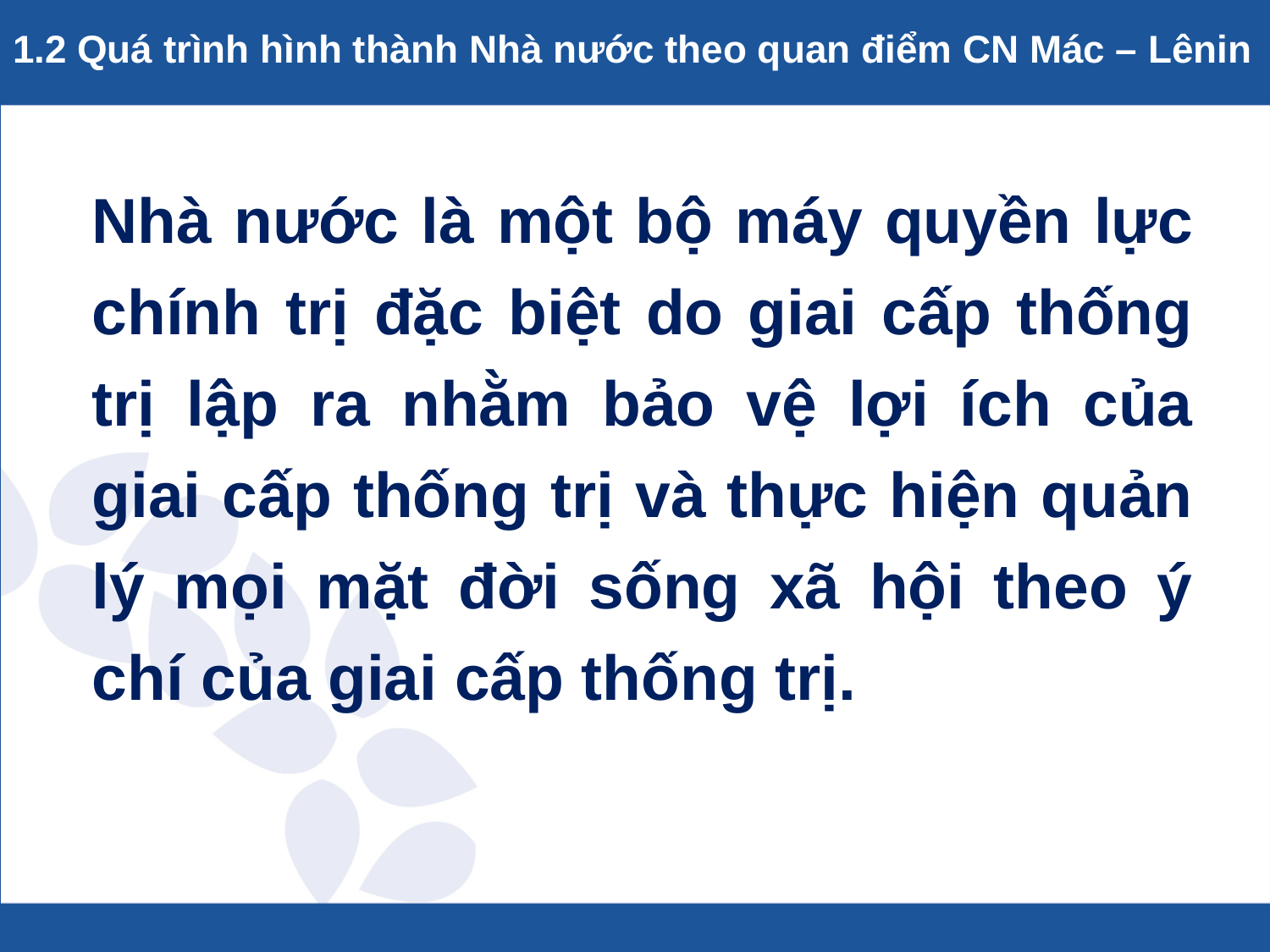

# 1.2 Quá trình hình thành Nhà nước theo quan điểm CN Mác – Lênin
Nhà nước là một bộ máy quyền lực chính trị đặc biệt do giai cấp thống trị lập ra nhằm bảo vệ lợi ích của giai cấp thống trị và thực hiện quản lý mọi mặt đời sống xã hội theo ý chí của giai cấp thống trị.
18